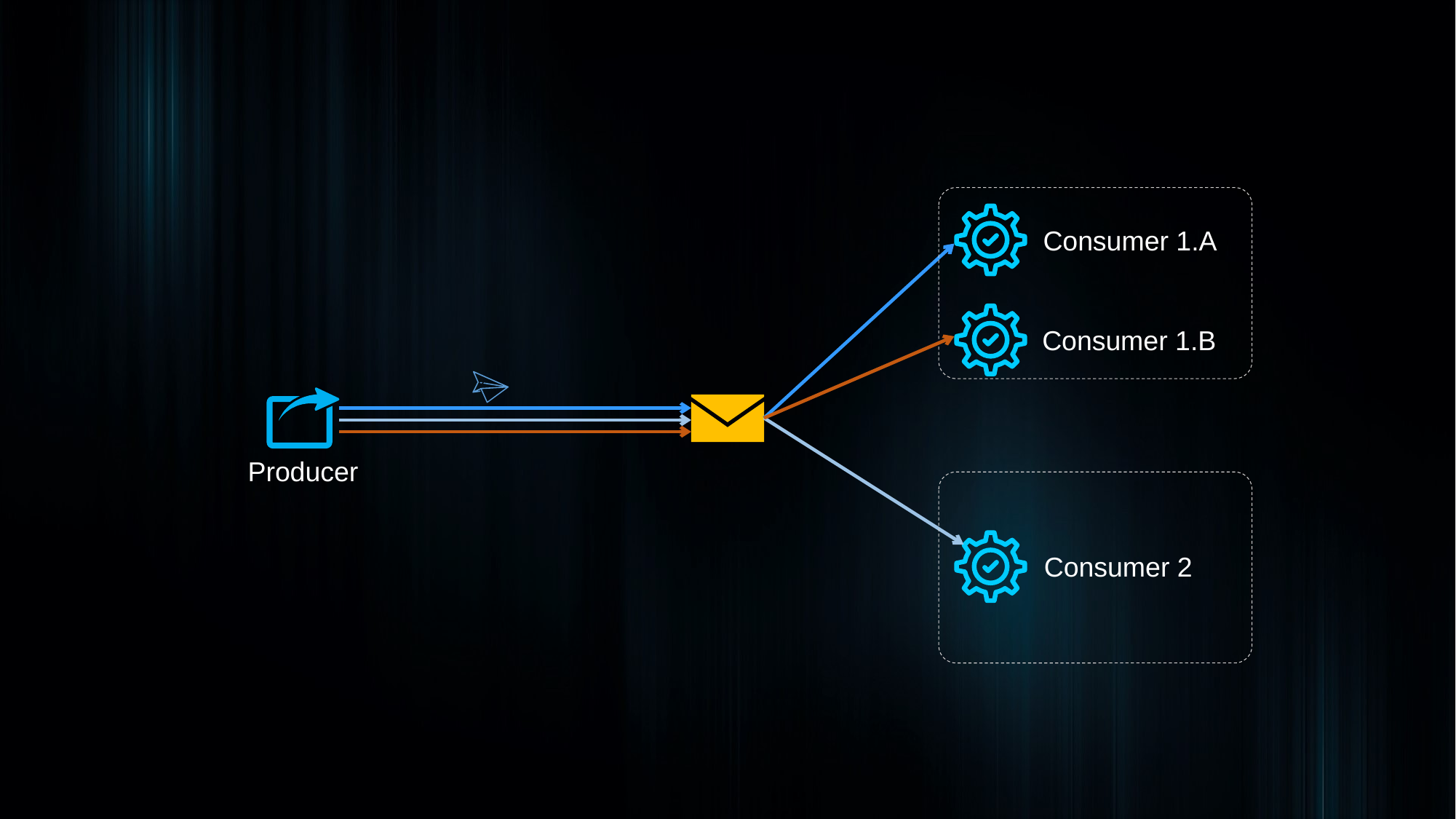

Consumer 1.A

Consumer 1.B

Producer

Consumer 2